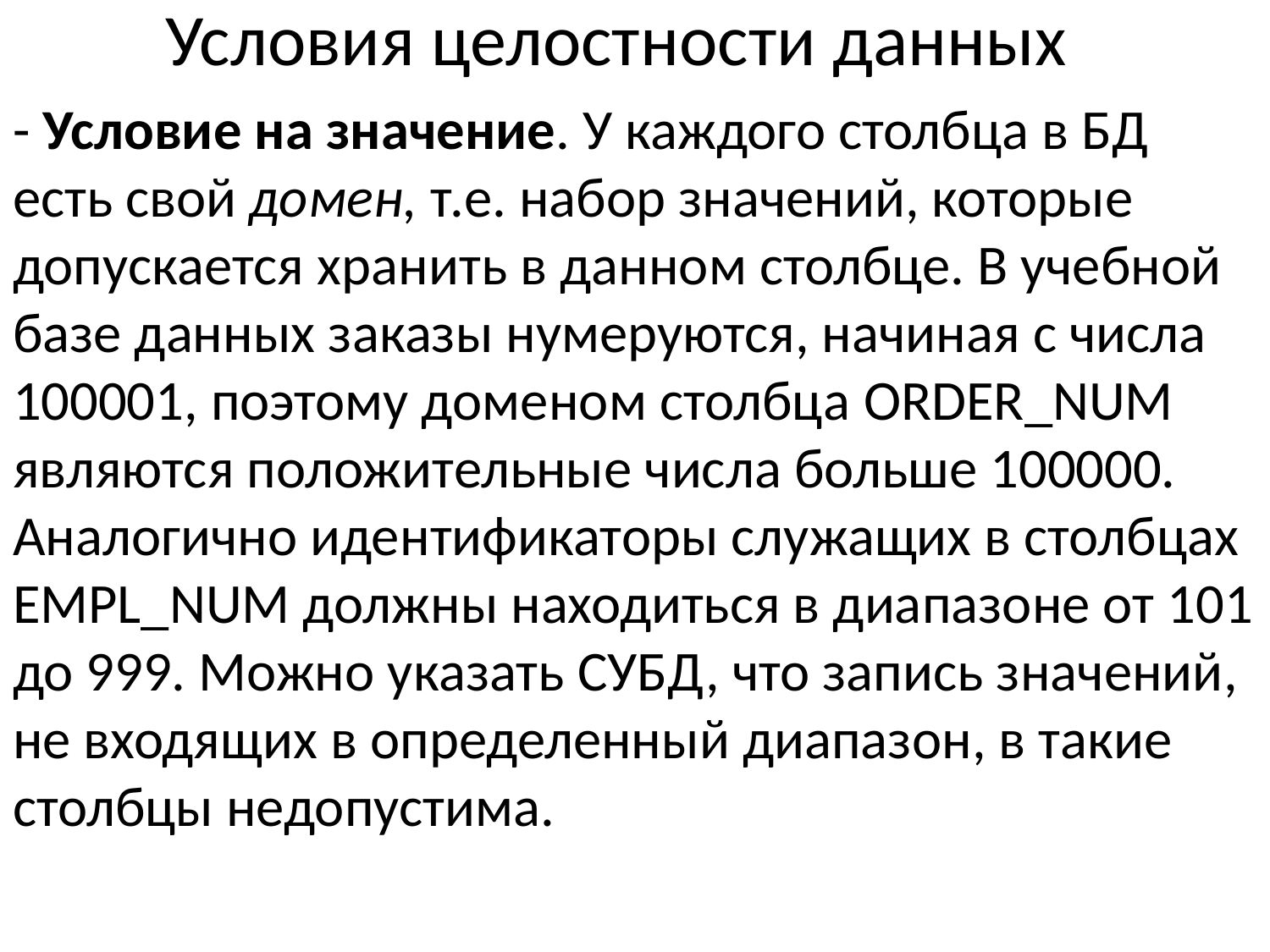

# Условия целостности данных
- Условие на значение. У каждого столбца в БД есть свой домен, т.е. набор значений, которые допускается хранить в данном столбце. В учебной базе данных заказы нумеруются, начиная с числа 100001, поэтому доменом столбца ORDER_NUM являются положительные числа больше 100000. Аналогично идентификаторы служащих в столбцах EMPL_NUM должны находиться в диапазоне от 101 до 999. Можно указать СУБД, что запись значений, не входящих в определенный диапазон, в такие столбцы недопустима.